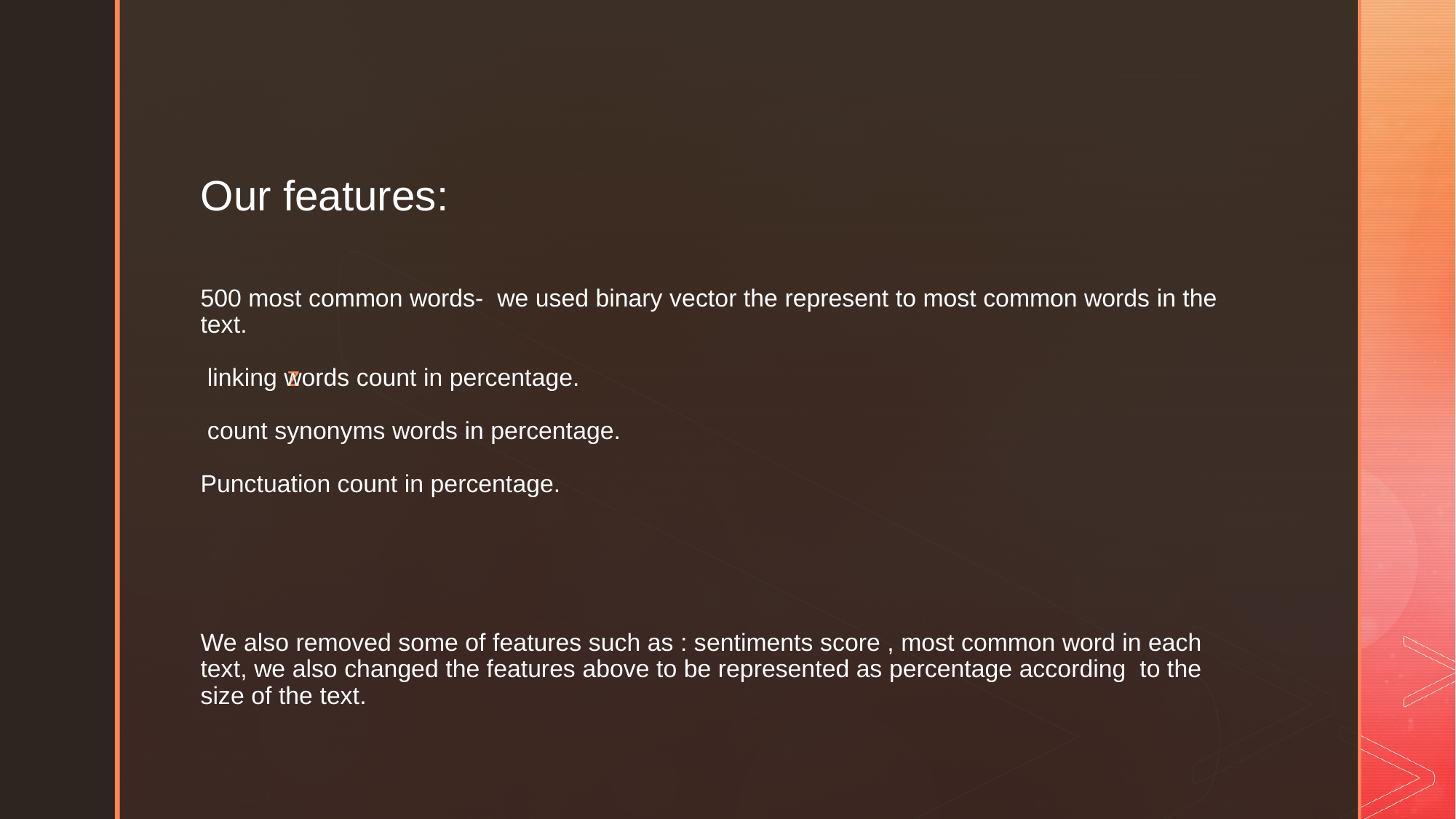

Our features:
# 500 most common words-  we used binary vector the represent to most common words in the text. linking words count in percentage. count synonyms words in percentage. Punctuation count in percentage. We also removed some of features such as : sentiments score , most common word in each text, we also changed the features above to be represented as percentage according  to the size of the text.